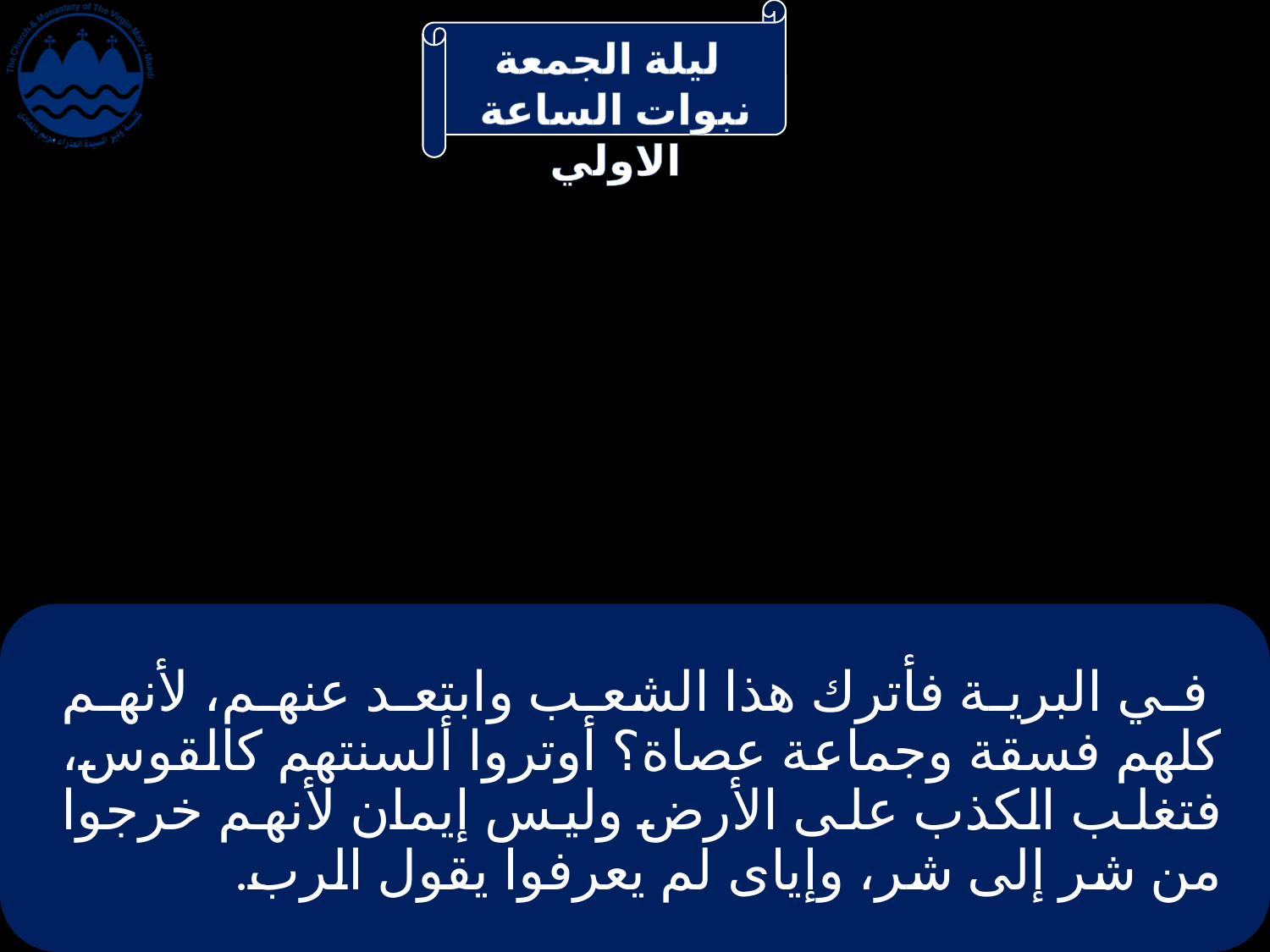

# في البرية فأترك هذا الشعب وابتعد عنهم، لأنهم كلهم فسقة وجماعة عصاة؟ أوتروا ألسنتهم كالقوس، فتغلب الكذب على الأرض وليس إيمان لأنهم خرجوا من شر إلى شر، وإياى لم يعرفوا يقول الرب.